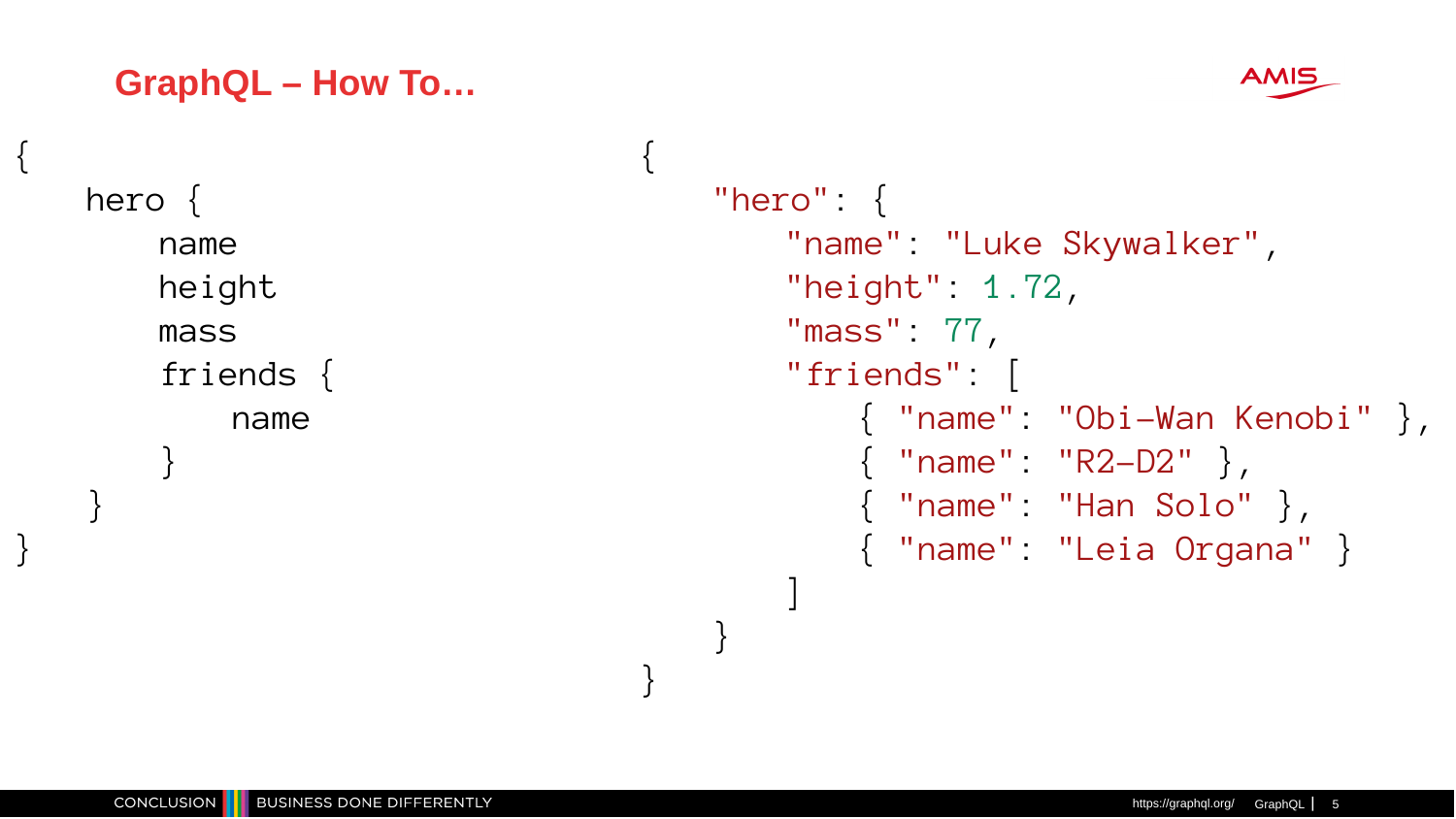

GraphQL – How To…

{
hero {
name
}
}
{
hero {
name
height
}
}
{
hero {
name
height
mass
}
}
{
hero {
name
height
mass
friends {
name
}
}
}
{
"hero": {
"name": "Luke Skywalker"
}
}
{
"hero": {
"name": "Luke Skywalker",
"height": 1.72
}
}
{
"hero": {
"name": "Luke Skywalker",
"height": 1.72,
"mass": 77
}
}
{
"hero": {
"name": "Luke Skywalker",
"height": 1.72,
"mass": 77,
"friends": [
{ "name": "Obi-Wan Kenobi" },
{ "name": "R2-D2" },
{ "name": "Han Solo" },
{ "name": "Leia Organa" }
]
}
}
https://graphql.org/
GraphQL
5